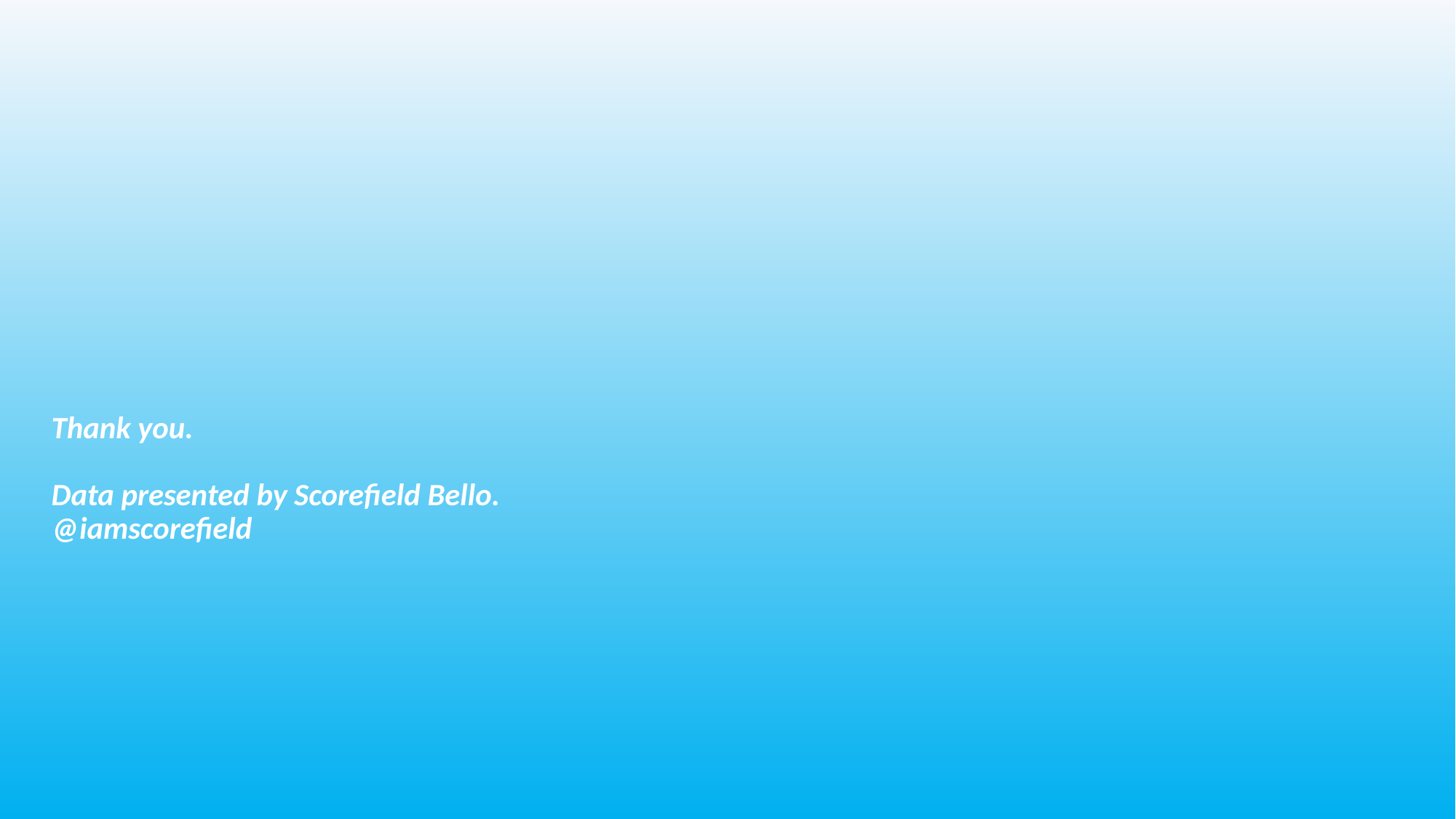

# Thank you. Data presented by Scorefield Bello. @iamscorefield